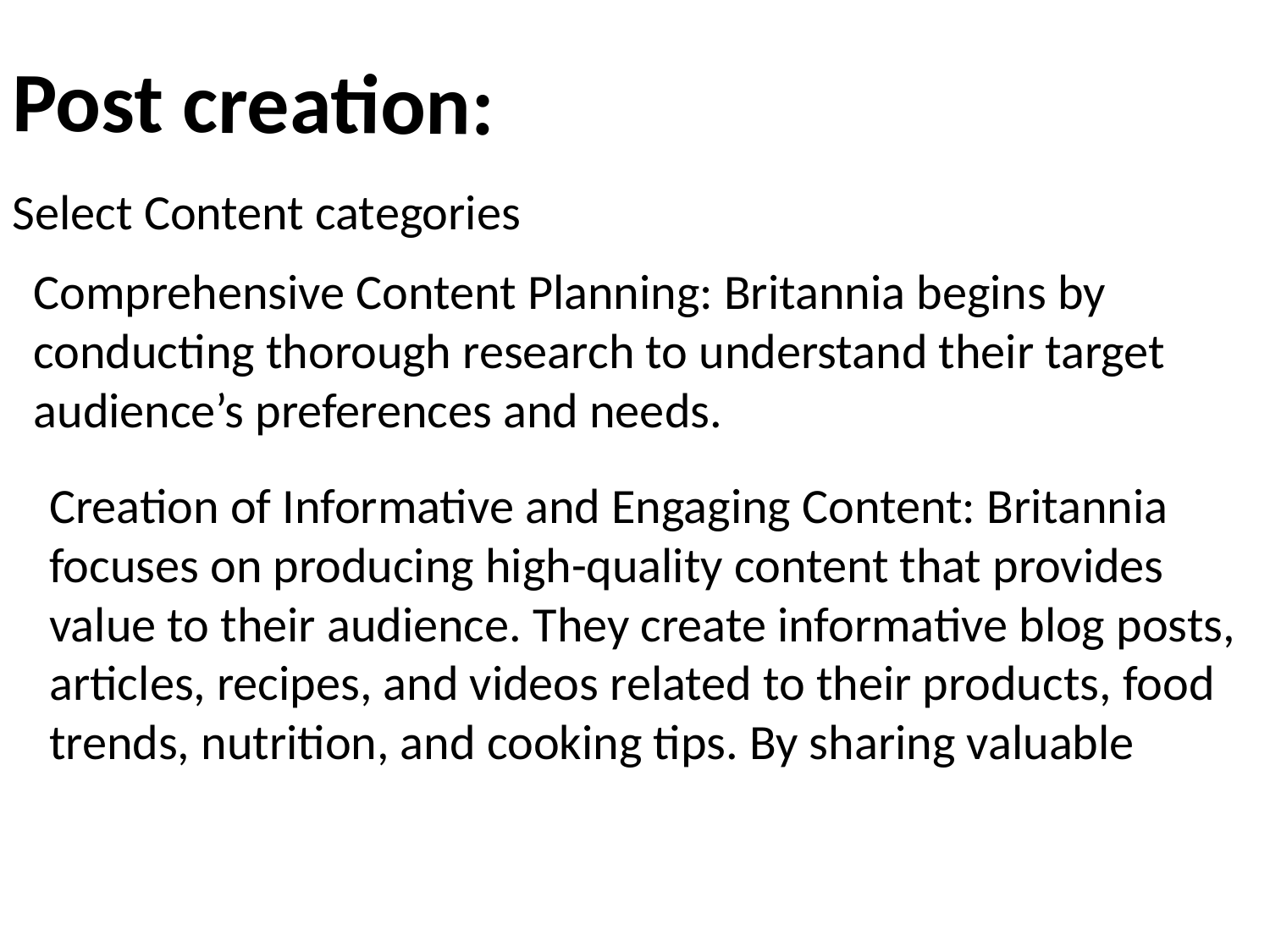

Post creation:
Select Content categories
Comprehensive Content Planning: Britannia begins by conducting thorough research to understand their target audience’s preferences and needs.
Creation of Informative and Engaging Content: Britannia focuses on producing high-quality content that provides value to their audience. They create informative blog posts, articles, recipes, and videos related to their products, food trends, nutrition, and cooking tips. By sharing valuable